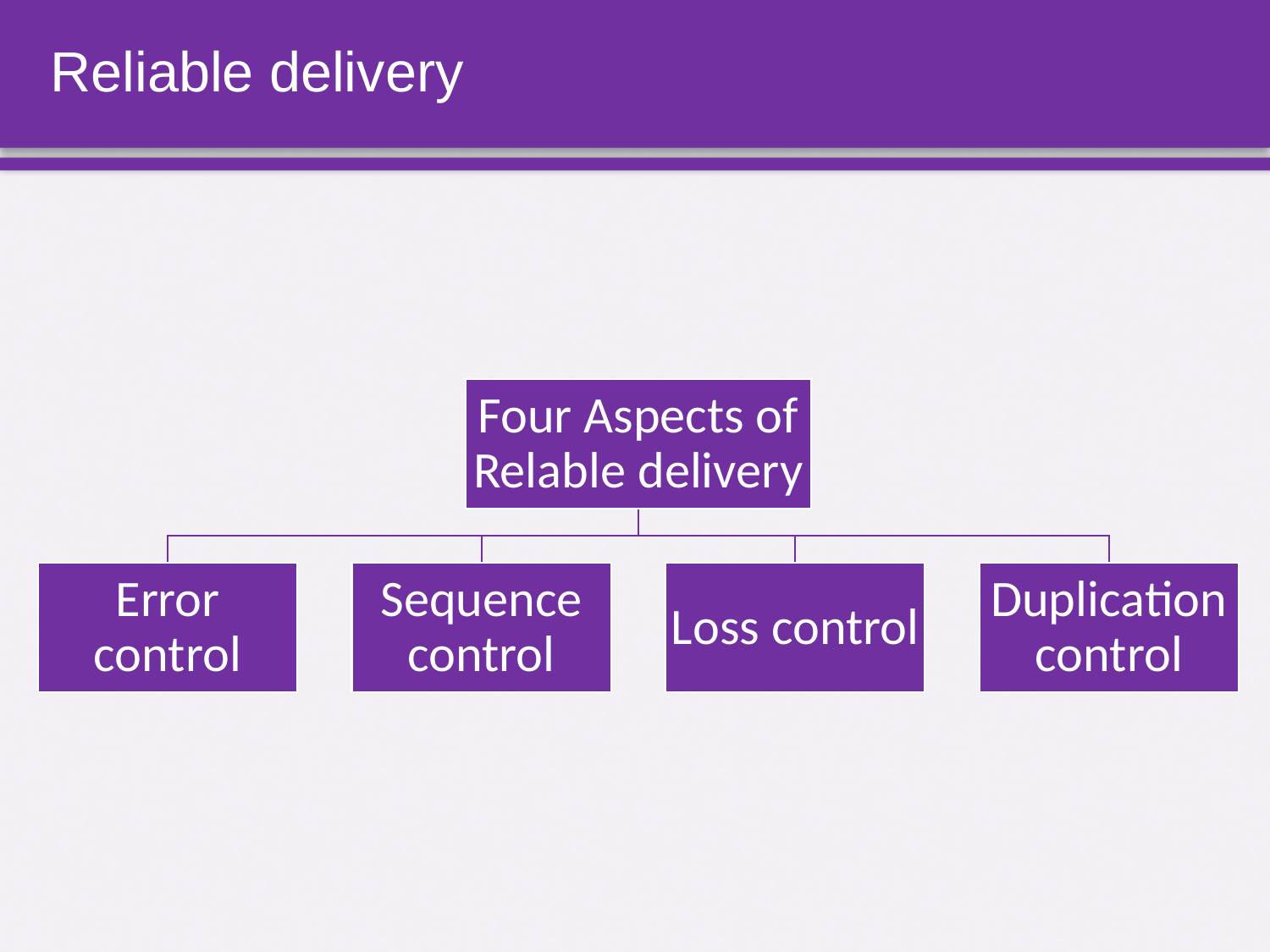

# Reliable delivery
Four Aspects of Relable delivery
Error control
Sequence control
Loss control
Duplication control